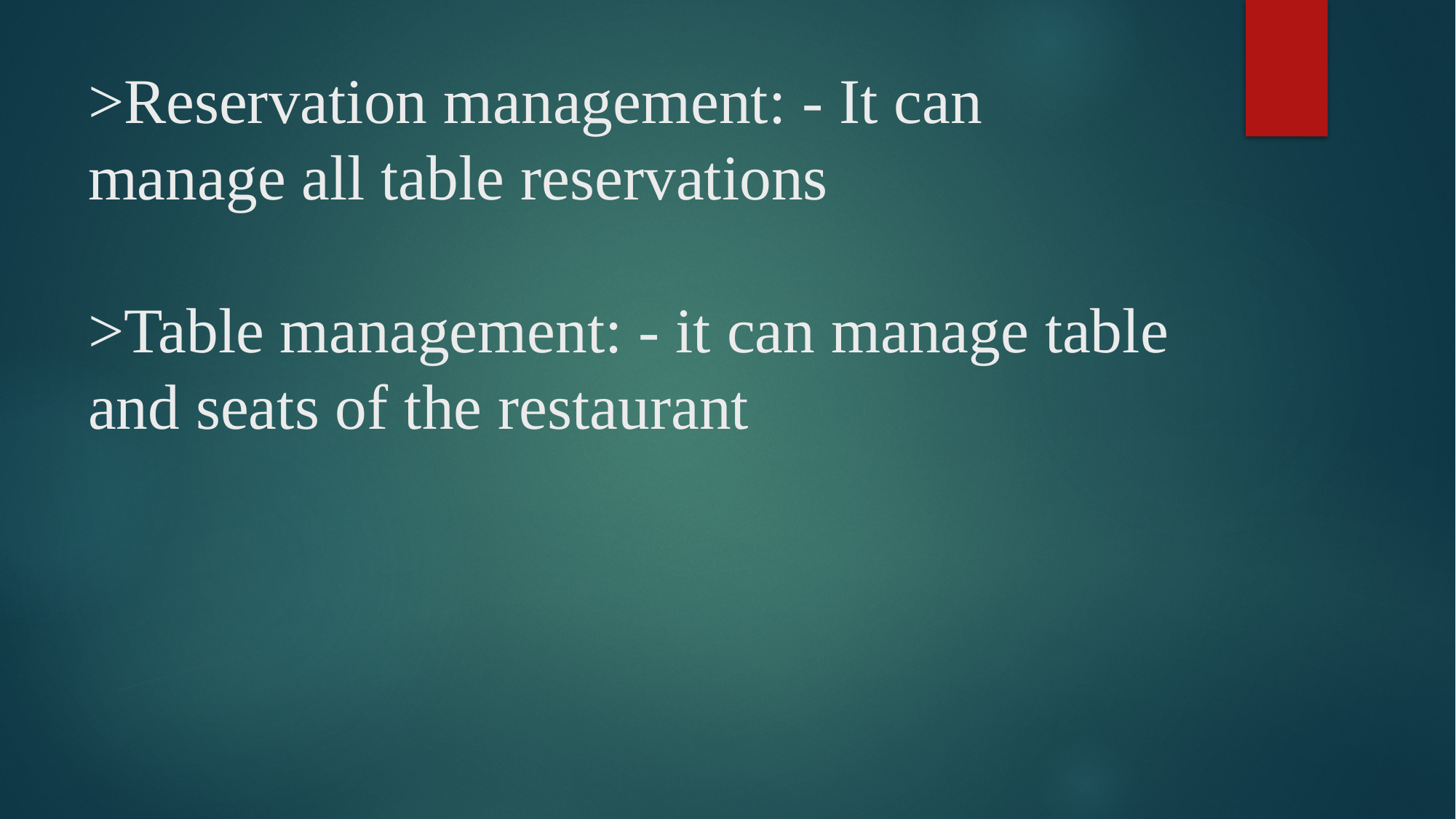

# >Reservation management: - It can manage all table reservations >Table management: - it can manage table and seats of the restaurant